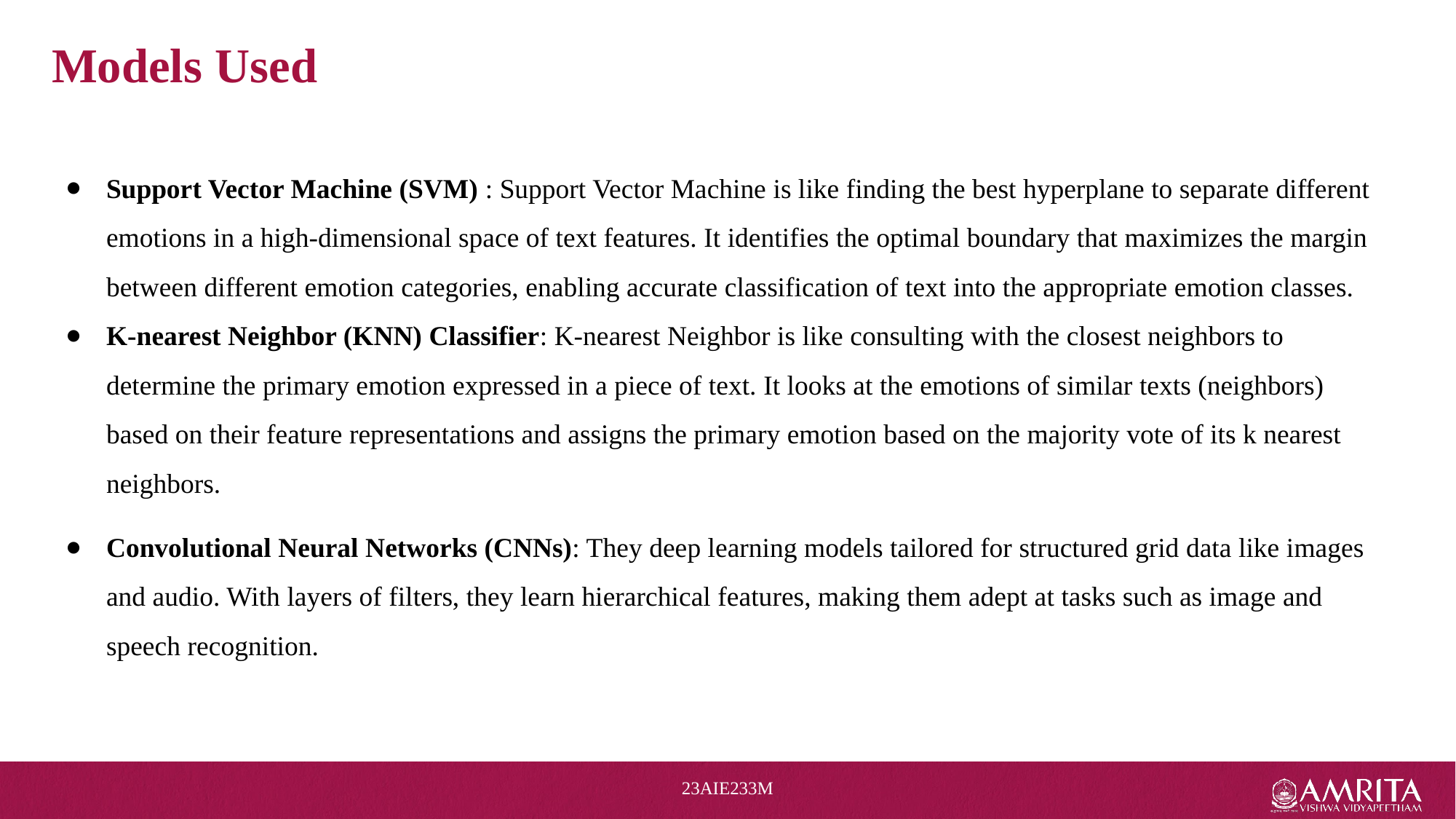

# Models Used
Support Vector Machine (SVM) : Support Vector Machine is like finding the best hyperplane to separate different emotions in a high-dimensional space of text features. It identifies the optimal boundary that maximizes the margin between different emotion categories, enabling accurate classification of text into the appropriate emotion classes.
K-nearest Neighbor (KNN) Classifier: K-nearest Neighbor is like consulting with the closest neighbors to determine the primary emotion expressed in a piece of text. It looks at the emotions of similar texts (neighbors) based on their feature representations and assigns the primary emotion based on the majority vote of its k nearest neighbors.
Convolutional Neural Networks (CNNs): They deep learning models tailored for structured grid data like images and audio. With layers of filters, they learn hierarchical features, making them adept at tasks such as image and speech recognition.

23AIE233M